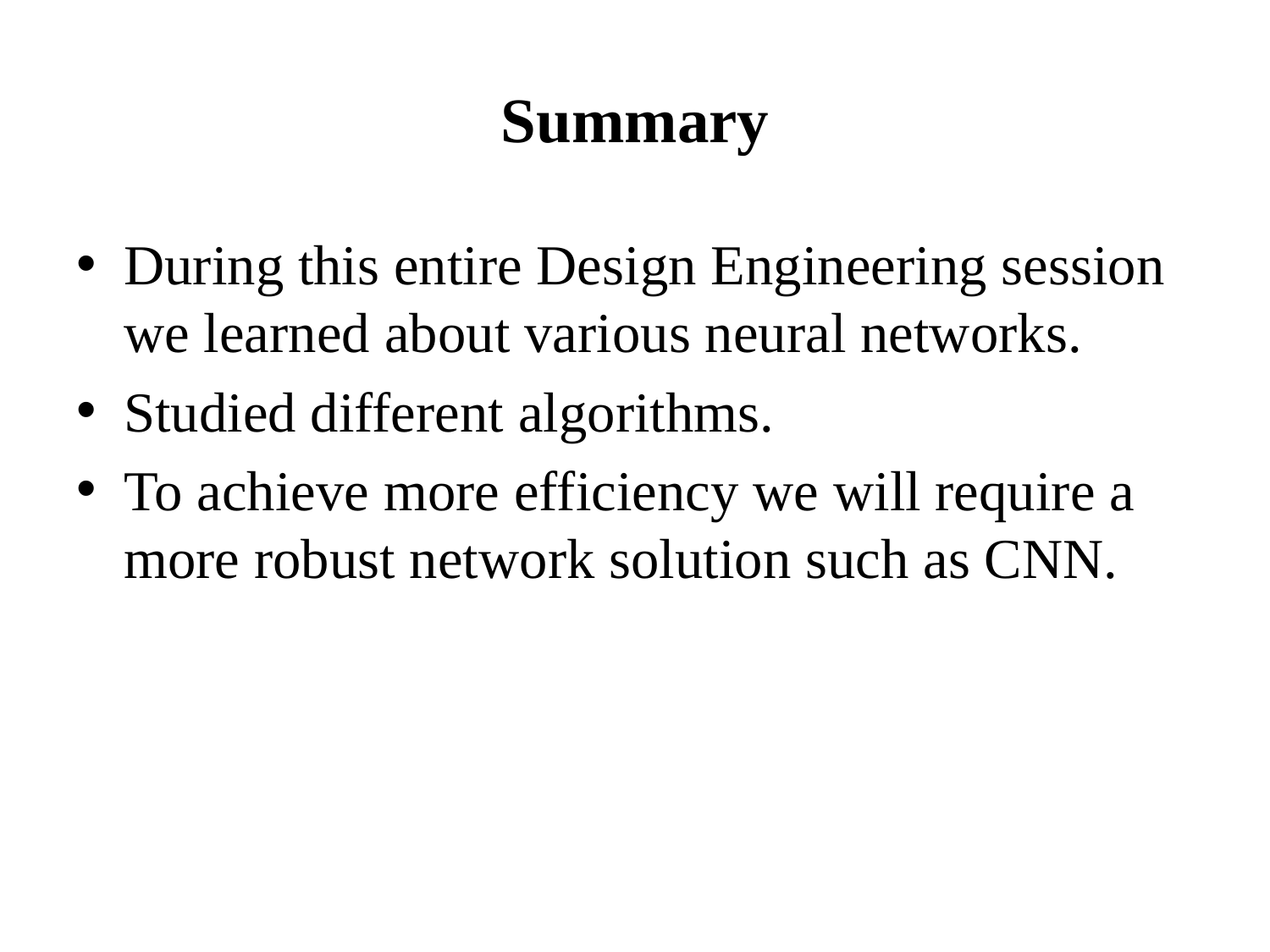

# Summary
During this entire Design Engineering session we learned about various neural networks.
Studied different algorithms.
To achieve more efficiency we will require a more robust network solution such as CNN.